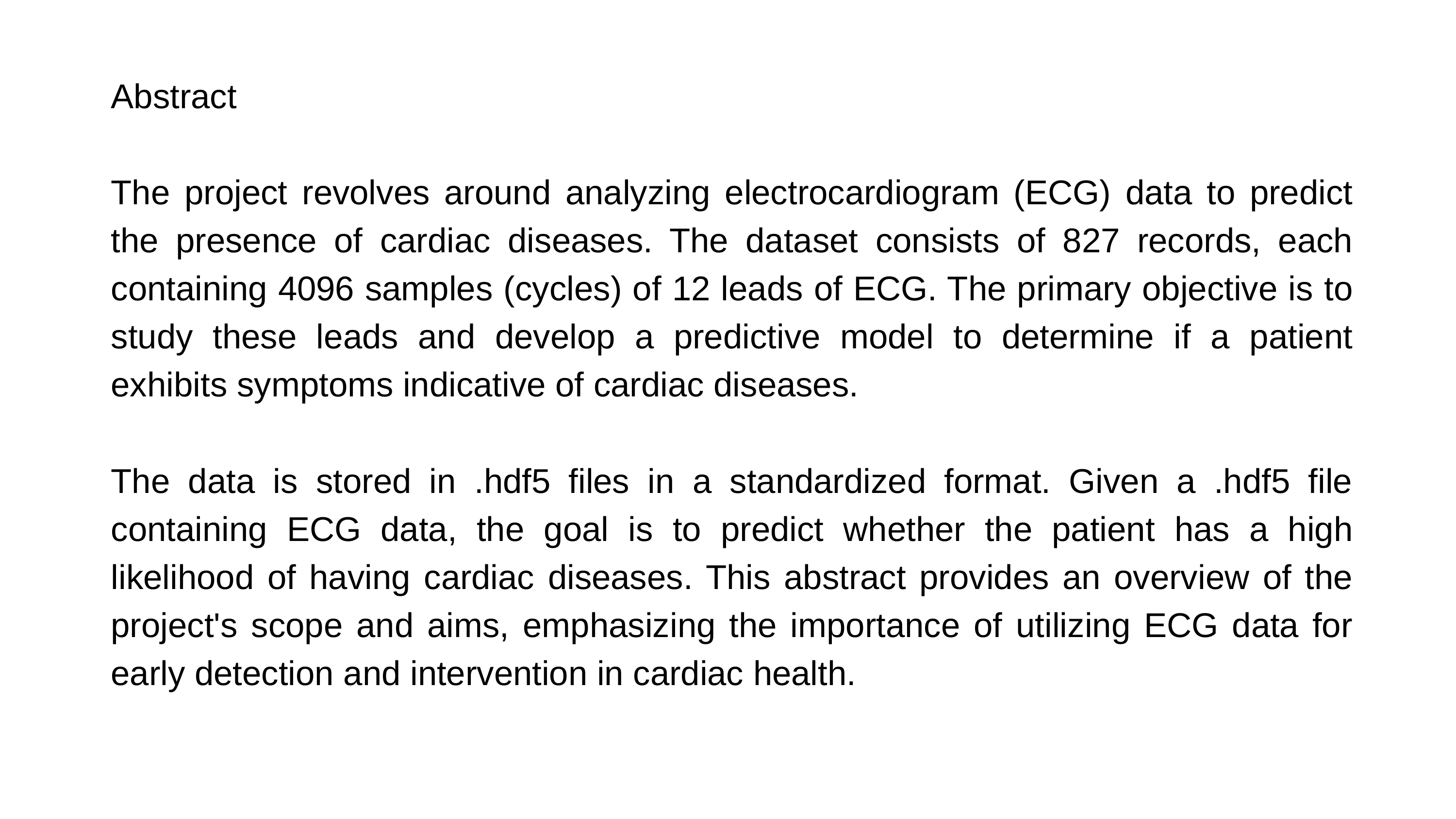

Abstract

The project revolves around analyzing electrocardiogram (ECG) data to predict the presence of cardiac diseases. The dataset consists of 827 records, each containing 4096 samples (cycles) of 12 leads of ECG. The primary objective is to study these leads and develop a predictive model to determine if a patient exhibits symptoms indicative of cardiac diseases.

The data is stored in .hdf5 files in a standardized format. Given a .hdf5 file containing ECG data, the goal is to predict whether the patient has a high likelihood of having cardiac diseases. This abstract provides an overview of the project's scope and aims, emphasizing the importance of utilizing ECG data for early detection and intervention in cardiac health.